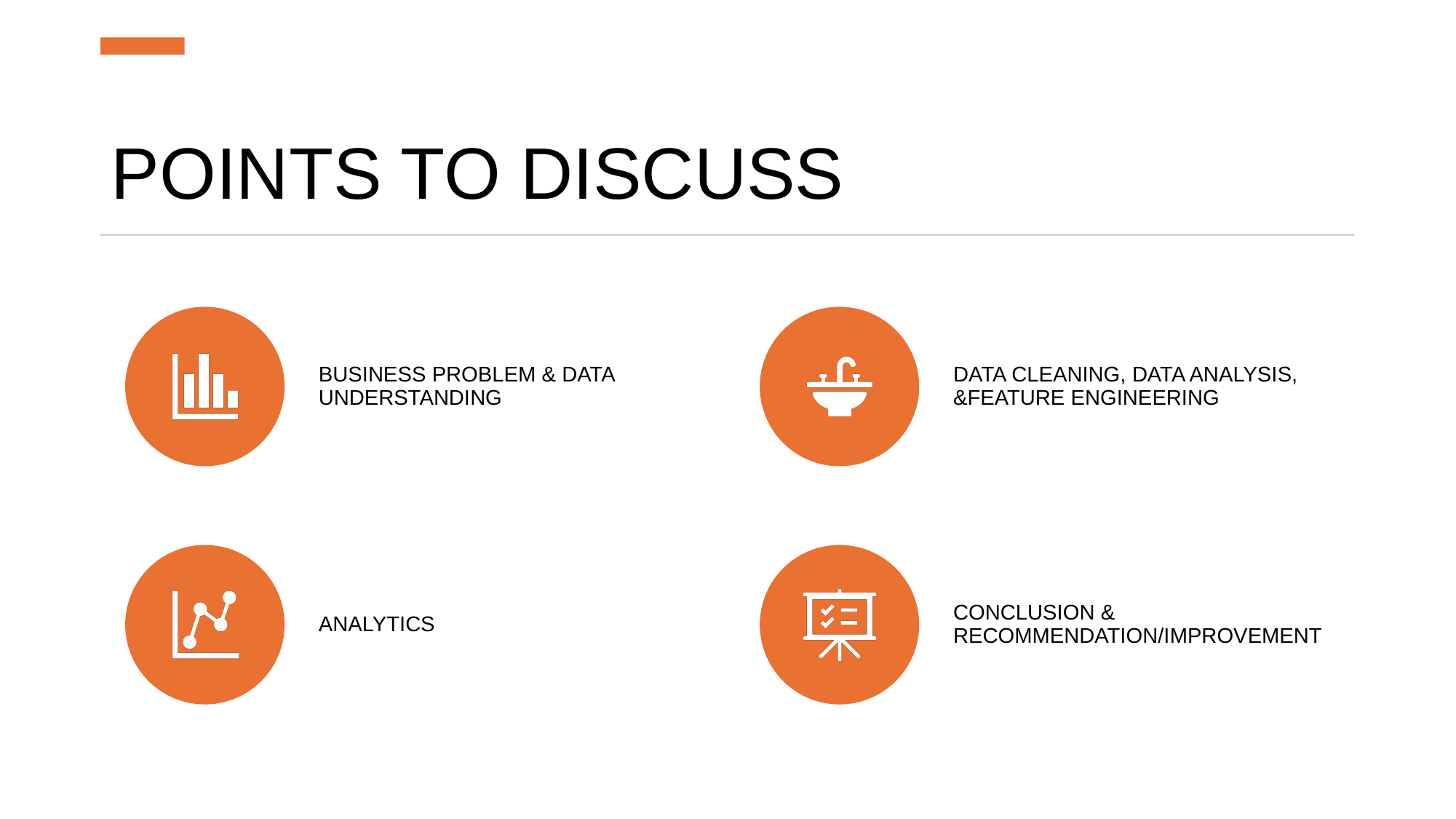

# POINTS TO DISCUSS

BUSINESS PROBLEM & DATA UNDERSTANDING
DATA CLEANING, DATA ANALYSIS, &FEATURE ENGINEERING
ANALYTICS
CONCLUSION & RECOMMENDATION/IMPROVEMENT